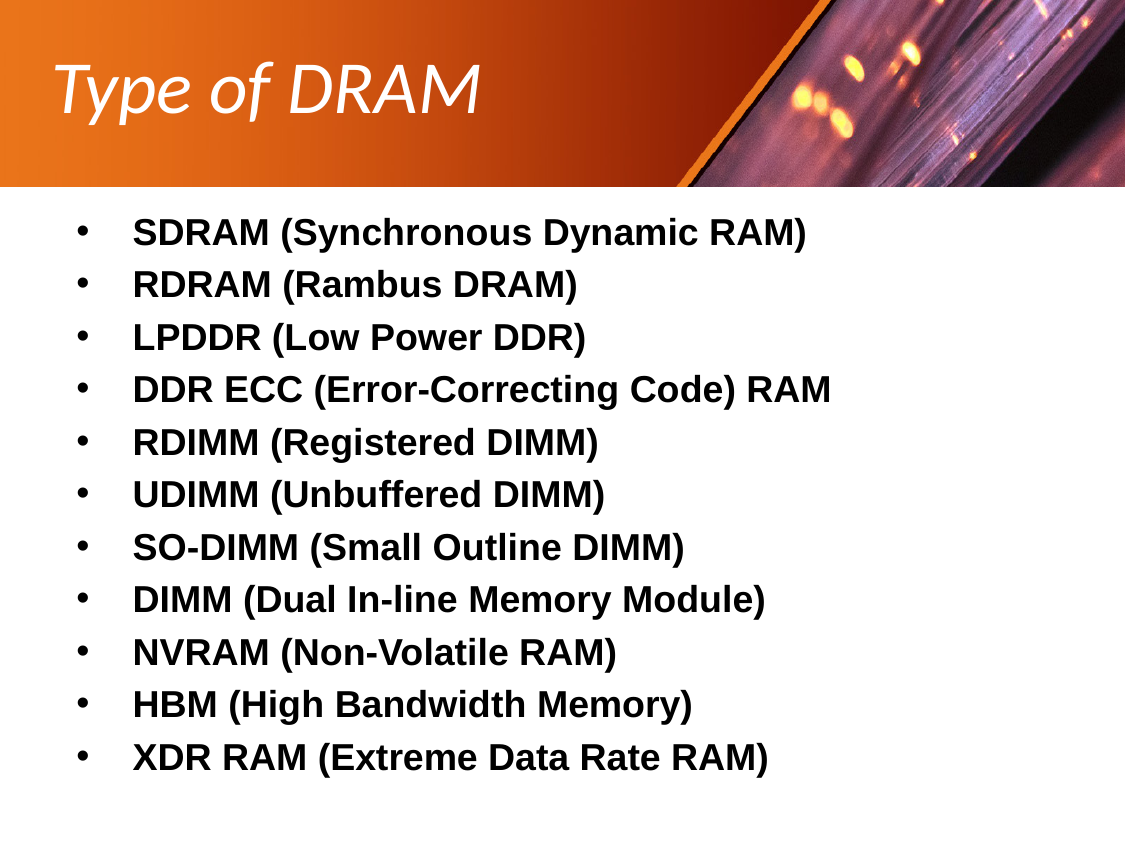

# Type of DRAM
SDRAM (Synchronous Dynamic RAM)
RDRAM (Rambus DRAM)
LPDDR (Low Power DDR)
DDR ECC (Error-Correcting Code) RAM
RDIMM (Registered DIMM)
UDIMM (Unbuffered DIMM)
SO-DIMM (Small Outline DIMM)
DIMM (Dual In-line Memory Module)
NVRAM (Non-Volatile RAM)
HBM (High Bandwidth Memory)
XDR RAM (Extreme Data Rate RAM)